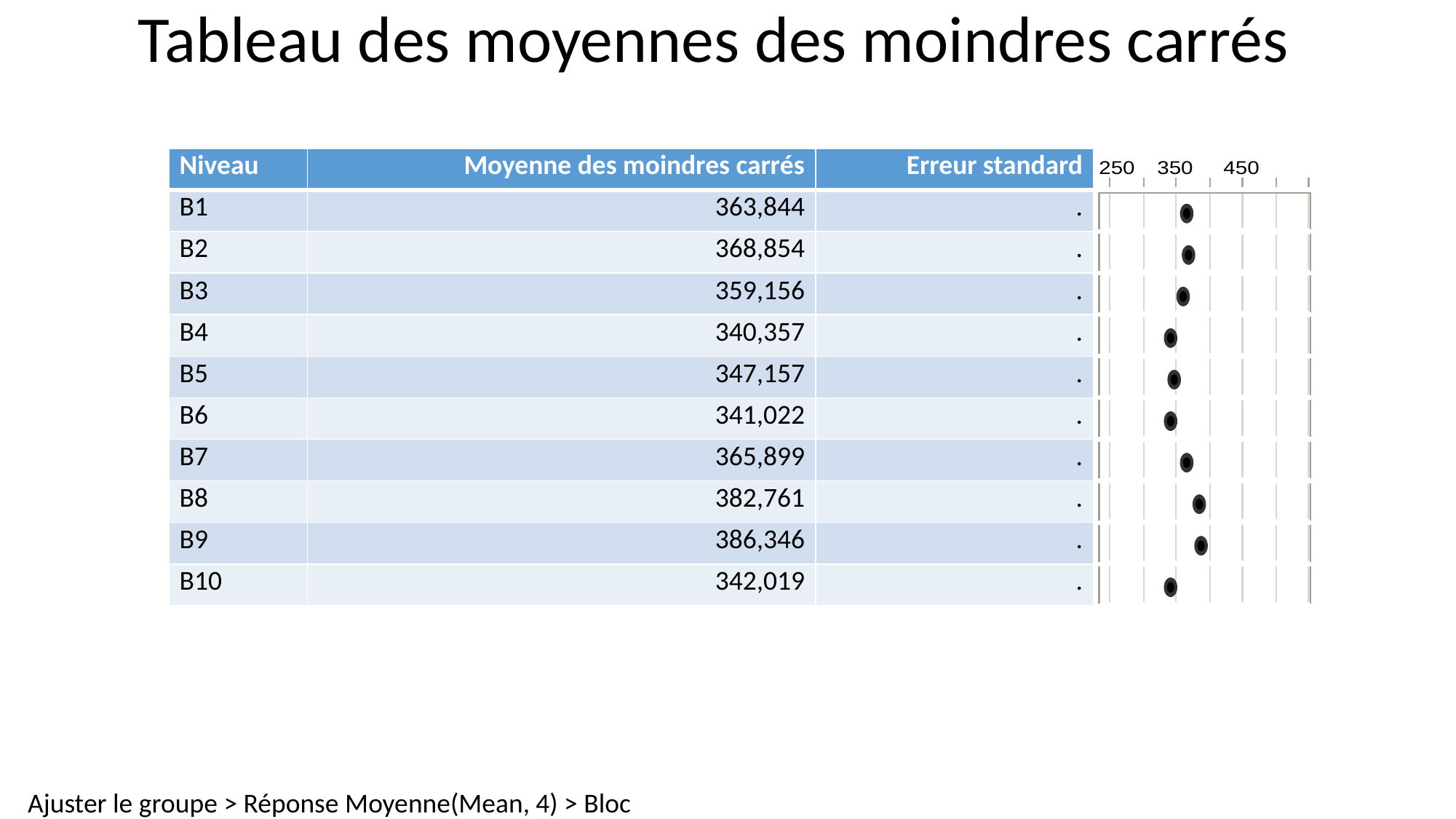

# Tableau des moyennes des moindres carrés
| Niveau | Moyenne des moindres carrés | Erreur standard |  |
| --- | --- | --- | --- |
| B1 | 363,844 | . |  |
| B2 | 368,854 | . |  |
| B3 | 359,156 | . |  |
| B4 | 340,357 | . |  |
| B5 | 347,157 | . |  |
| B6 | 341,022 | . |  |
| B7 | 365,899 | . |  |
| B8 | 382,761 | . |  |
| B9 | 386,346 | . |  |
| B10 | 342,019 | . |  |
Ajuster le groupe > Réponse Moyenne(Mean, 4) > Bloc